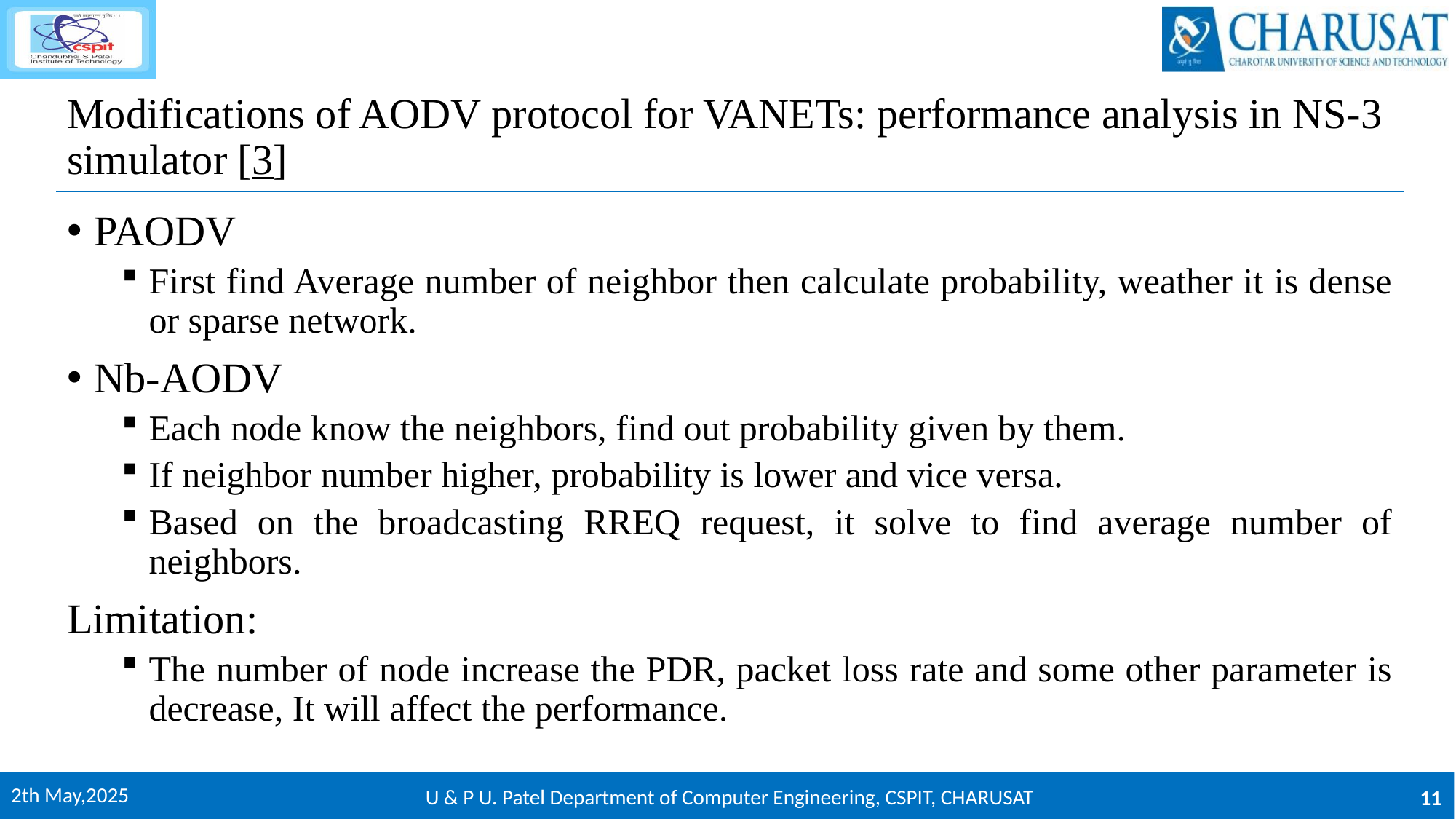

# Modifications of AODV protocol for VANETs: performance analysis in NS-3 simulator [3]
PAODV
First find Average number of neighbor then calculate probability, weather it is dense or sparse network.
Nb-AODV
Each node know the neighbors, find out probability given by them.
If neighbor number higher, probability is lower and vice versa.
Based on the broadcasting RREQ request, it solve to find average number of neighbors.
Limitation:
The number of node increase the PDR, packet loss rate and some other parameter is decrease, It will affect the performance.
2th May,2025
U & P U. Patel Department of Computer Engineering, CSPIT, CHARUSAT
11